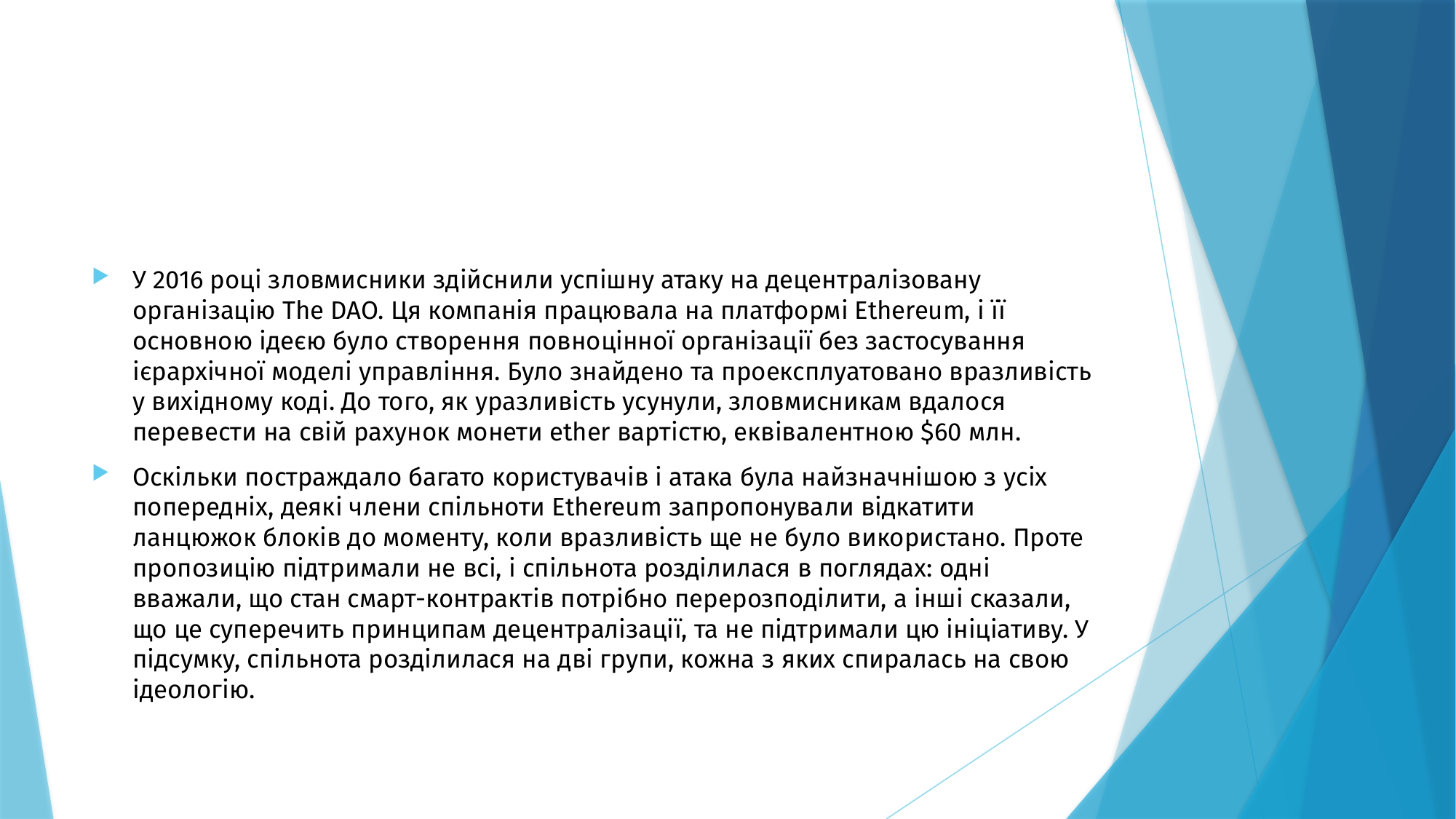

#
У 2016 році зловмисники здійснили успішну атаку на децентралізовану організацію The DAO. Ця компанія працювала на платформі Ethereum, і її основною ідеєю було створення повноцінної організації без застосування ієрархічної моделі управління. Було знайдено та проексплуатовано вразливість у вихідному коді. До того, як уразливість усунули, зловмисникам вдалося перевести на свій рахунок монети ether вартістю, еквівалентною $60 млн.
Оскільки постраждало багато користувачів і атака була найзначнішою з усіх попередніх, деякі члени спільноти Ethereum запропонували відкатити ланцюжок блоків до моменту, коли вразливість ще не було використано. Проте пропозицію підтримали не всі, і спільнота розділилася в поглядах: одні вважали, що стан смарт-контрактів потрібно перерозподілити, а інші сказали, що це суперечить принципам децентралізації, та не підтримали цю ініціативу. У підсумку, спільнота розділилася на дві групи, кожна з яких спиралась на свою ідеологію.